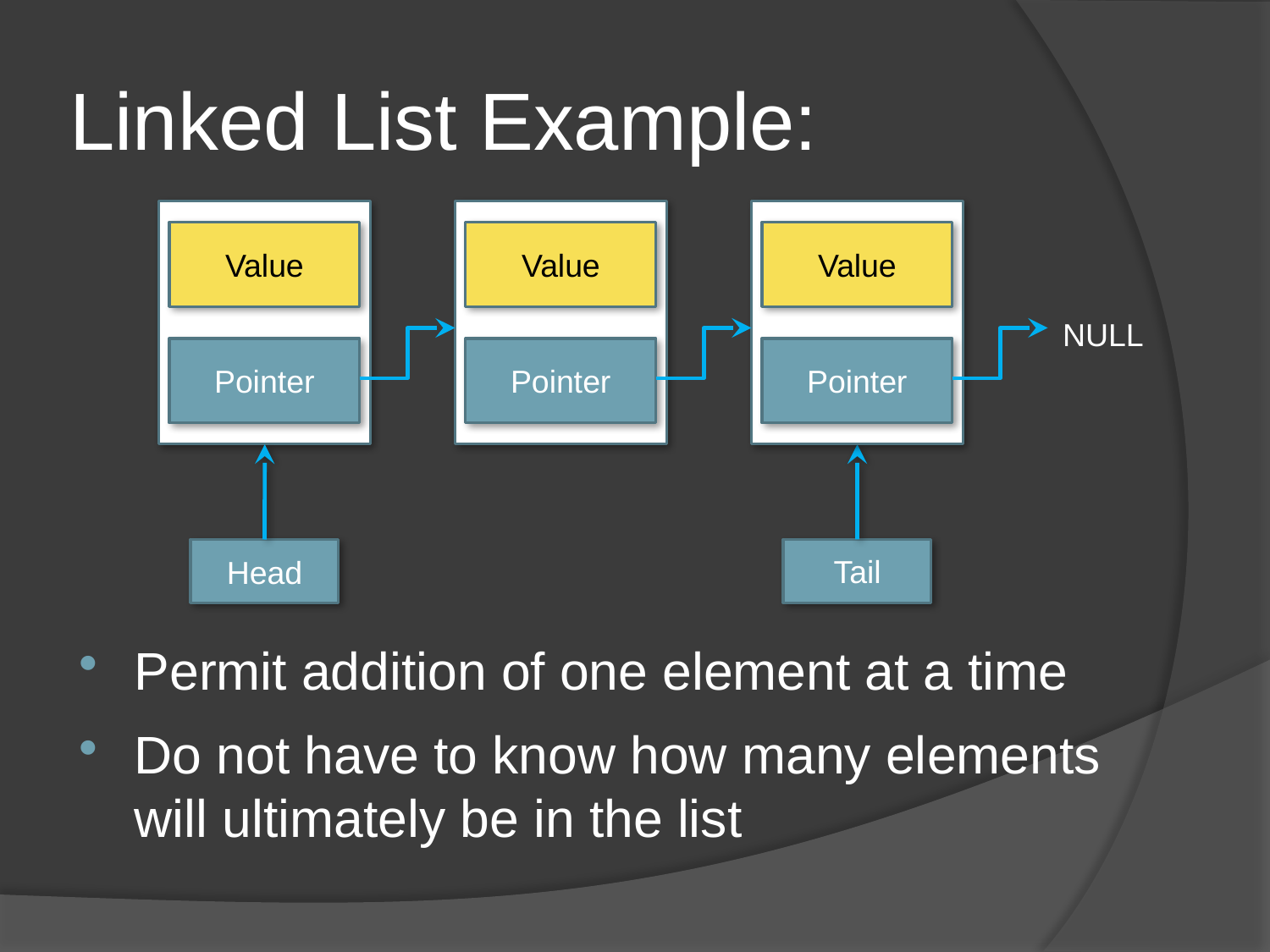

# Linked List Example:

Value
Pointer

Value
Pointer

Value
Pointer
NULL
Head
Tail
Permit addition of one element at a time
Do not have to know how many elements will ultimately be in the list